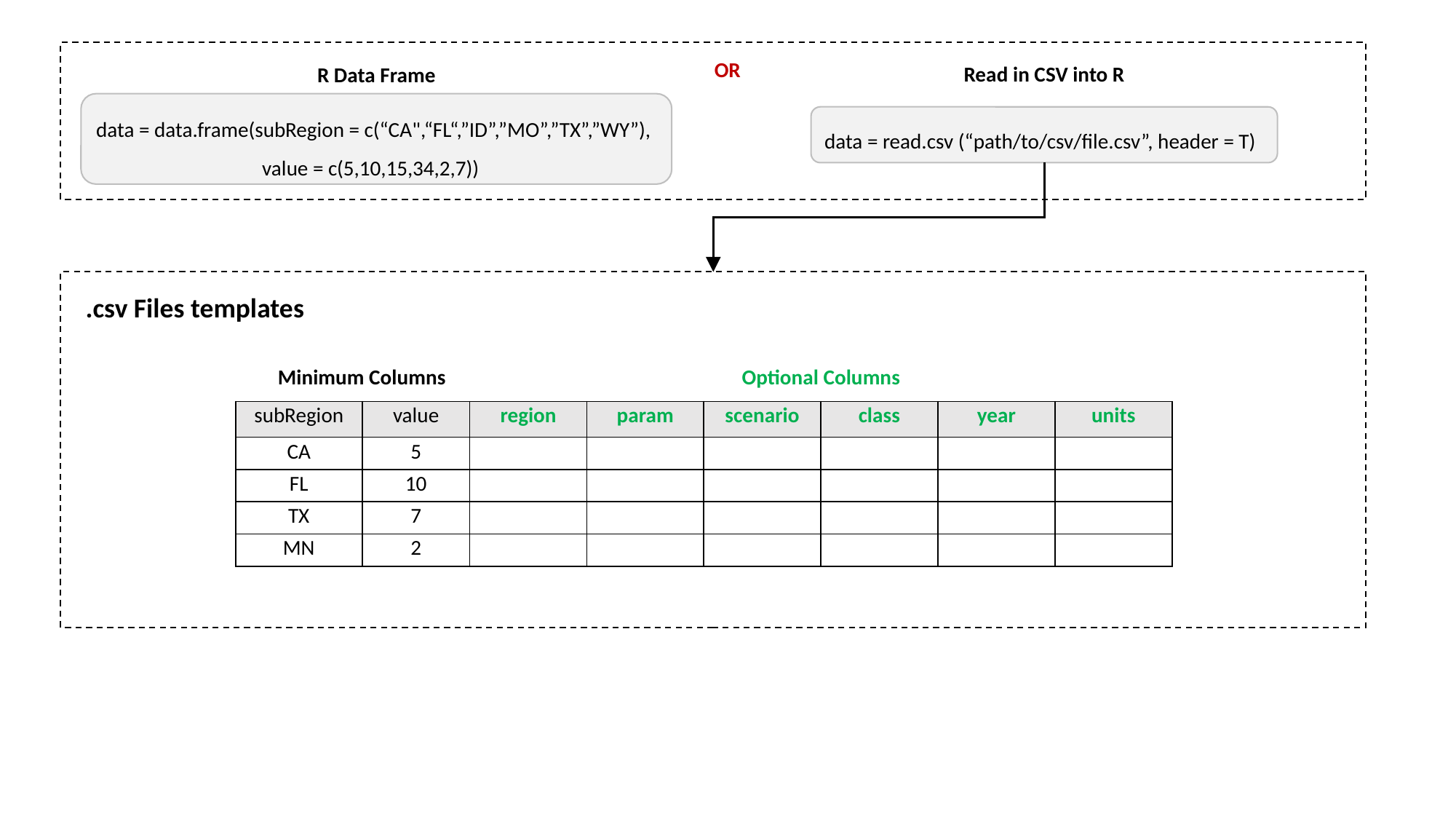

input_format.png
OR

Read in CSV into R
R Data Frame
data = data.frame(subRegion = c(“CA",“FL“,”ID”,”MO”,”TX”,”WY”),
           	            value = c(5,10,15,34,2,7))

data = read.csv (“path/to/csv/file.csv”, header = T)

.csv Files templates

Optional Columns
Minimum Columns
| subRegion | value | region | param | scenario | class | year | units |
| --- | --- | --- | --- | --- | --- | --- | --- |
| CA | 5 |  |  |  |  |  |  |
| FL | 10 |  |  |  |  |  |  |
| TX | 7 |  |  |  |  |  |  |
| MN | 2 |  |  |  |  |  |  |